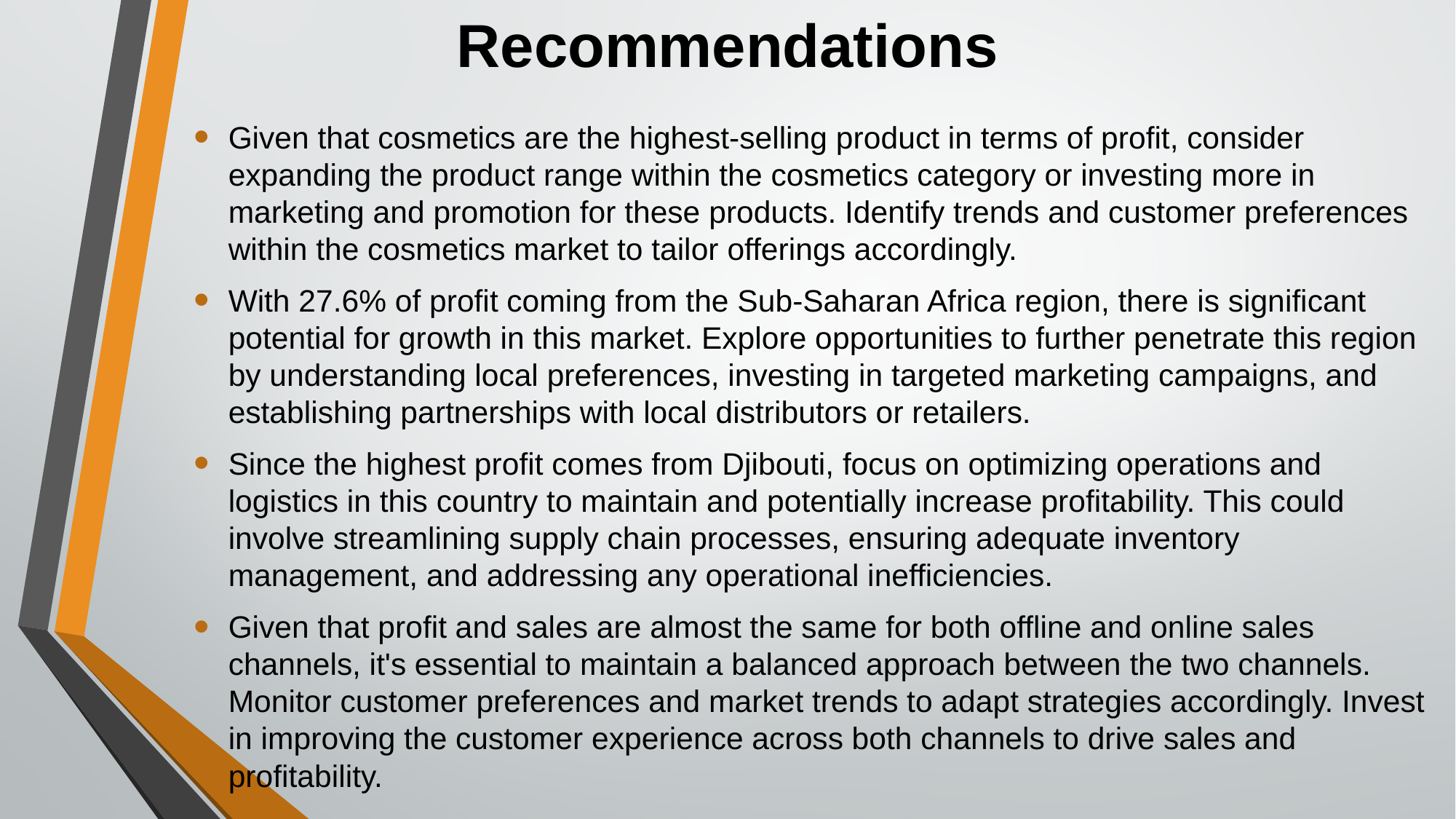

# Recommendations
Given that cosmetics are the highest-selling product in terms of profit, consider expanding the product range within the cosmetics category or investing more in marketing and promotion for these products. Identify trends and customer preferences within the cosmetics market to tailor offerings accordingly.
With 27.6% of profit coming from the Sub-Saharan Africa region, there is significant potential for growth in this market. Explore opportunities to further penetrate this region by understanding local preferences, investing in targeted marketing campaigns, and establishing partnerships with local distributors or retailers.
Since the highest profit comes from Djibouti, focus on optimizing operations and logistics in this country to maintain and potentially increase profitability. This could involve streamlining supply chain processes, ensuring adequate inventory management, and addressing any operational inefficiencies.
Given that profit and sales are almost the same for both offline and online sales channels, it's essential to maintain a balanced approach between the two channels. Monitor customer preferences and market trends to adapt strategies accordingly. Invest in improving the customer experience across both channels to drive sales and profitability.